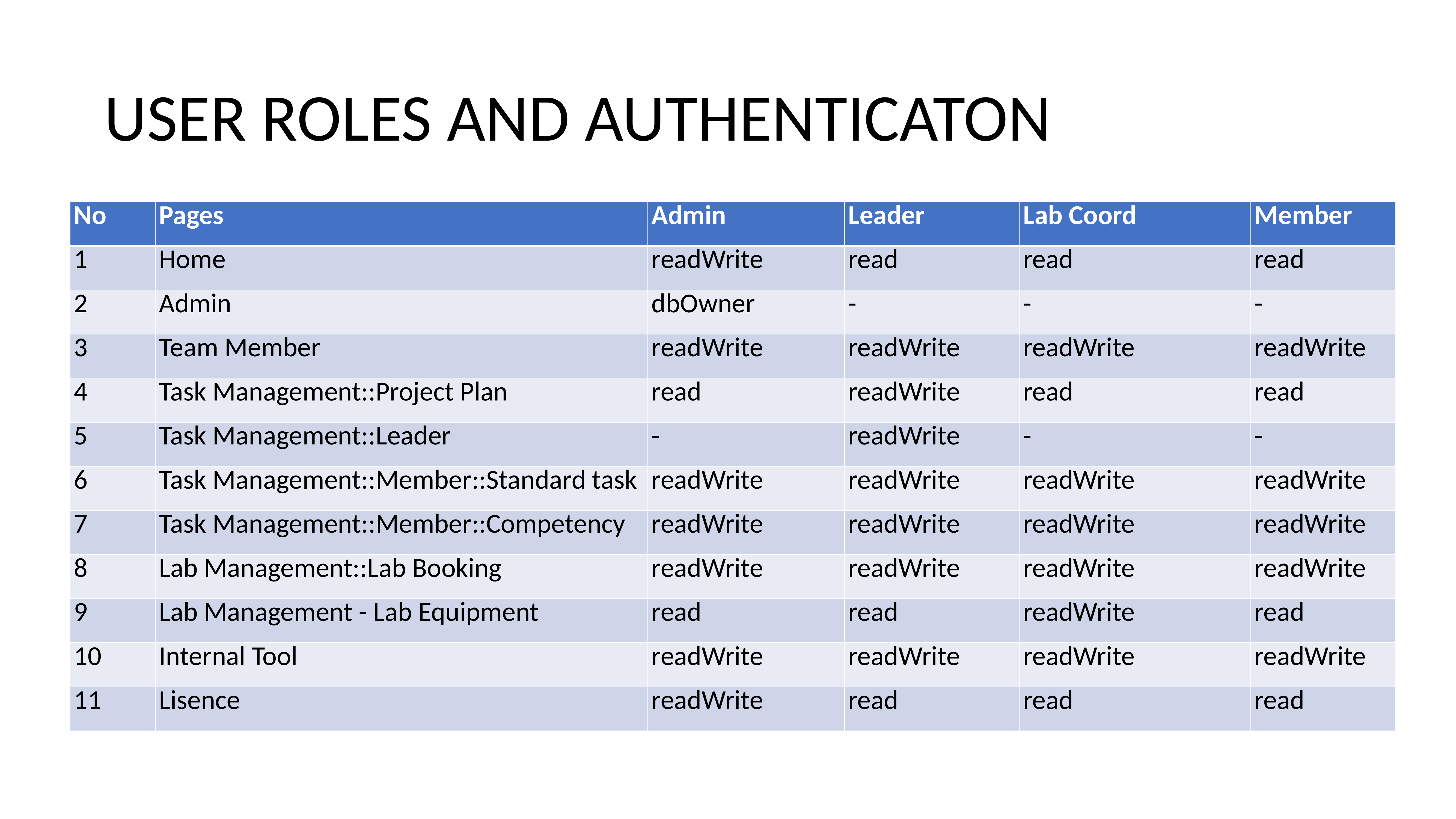

# USER ROLES AND AUTHENTICATON
| No | Pages | Admin | Leader | Lab Coord | Member |
| --- | --- | --- | --- | --- | --- |
| 1 | Home | readWrite | read | read | read |
| 2 | Admin | dbOwner | - | - | - |
| 3 | Team Member | readWrite | readWrite | readWrite | readWrite |
| 4 | Task Management::Project Plan | read | readWrite | read | read |
| 5 | Task Management::Leader | - | readWrite | - | - |
| 6 | Task Management::Member::Standard task | readWrite | readWrite | readWrite | readWrite |
| 7 | Task Management::Member::Competency | readWrite | readWrite | readWrite | readWrite |
| 8 | Lab Management::Lab Booking | readWrite | readWrite | readWrite | readWrite |
| 9 | Lab Management - Lab Equipment | read | read | readWrite | read |
| 10 | Internal Tool | readWrite | readWrite | readWrite | readWrite |
| 11 | Lisence | readWrite | read | read | read |